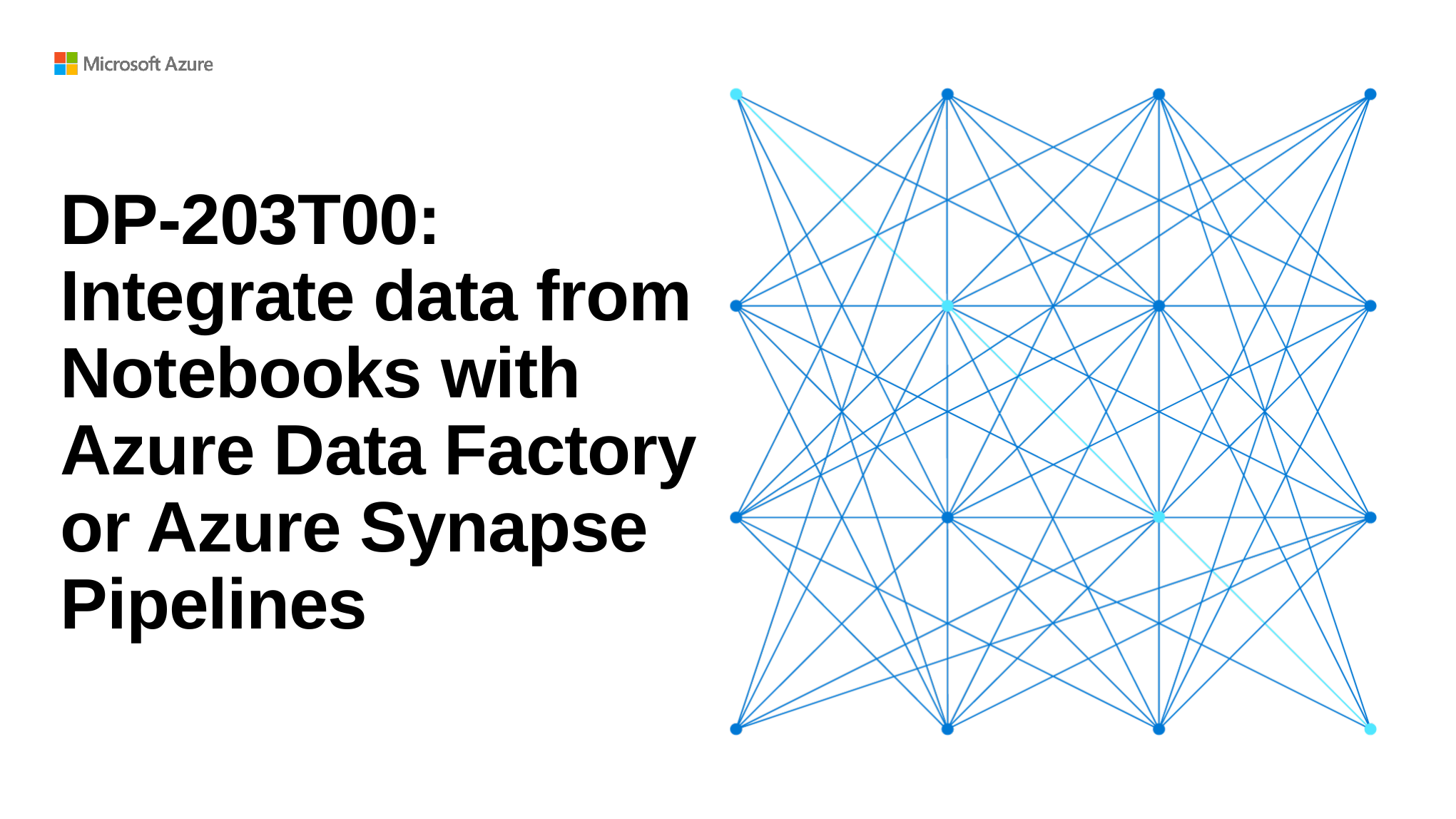

# DP-203T00: Integrate data from Notebooks with Azure Data Factory or Azure Synapse Pipelines